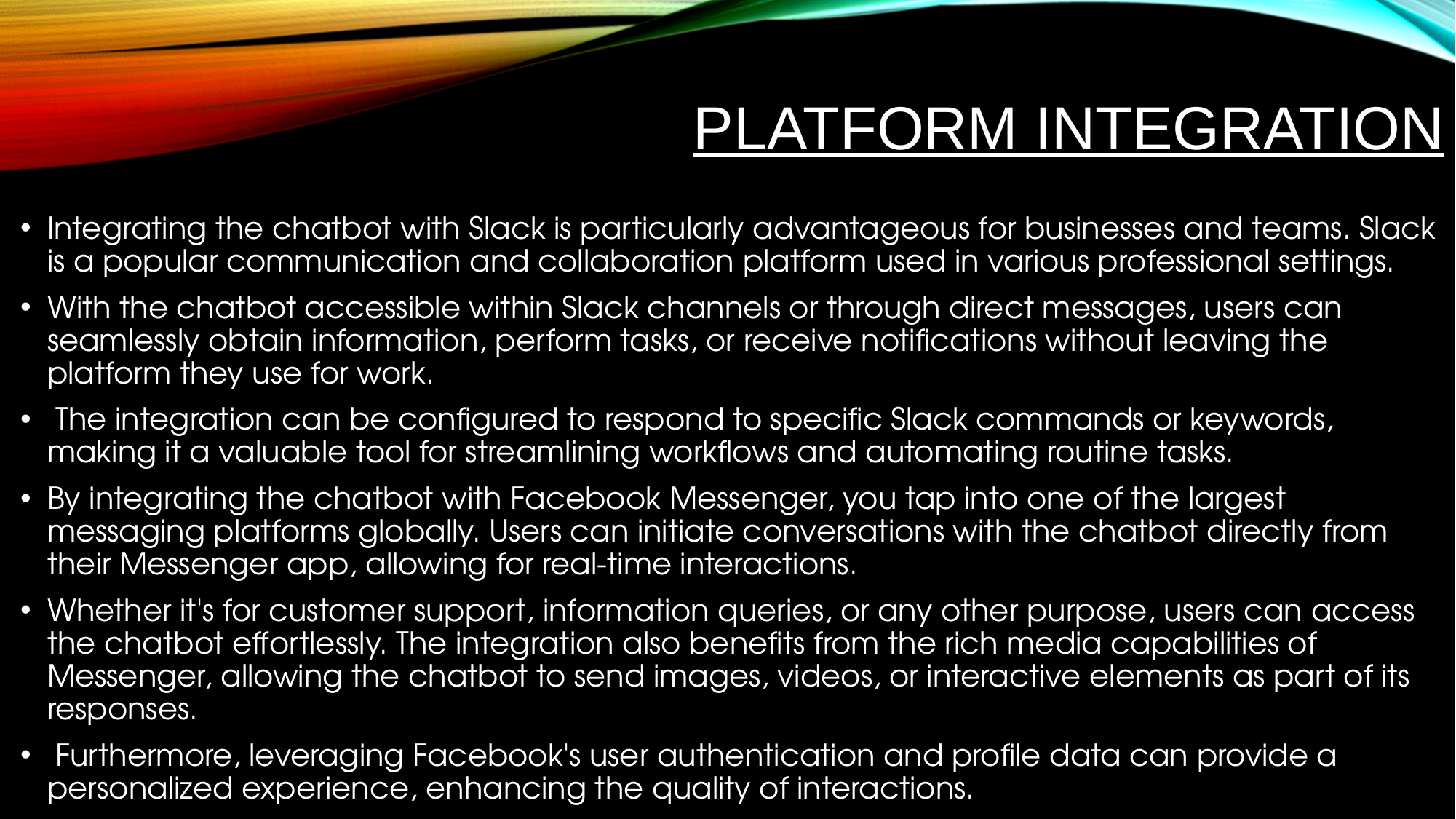

# Platform Integration
Integrating the chatbot with Slack is particularly advantageous for businesses and teams. Slack is a popular communication and collaboration platform used in various professional settings.
With the chatbot accessible within Slack channels or through direct messages, users can seamlessly obtain information, perform tasks, or receive notifications without leaving the platform they use for work.
 The integration can be configured to respond to specific Slack commands or keywords, making it a valuable tool for streamlining workflows and automating routine tasks.
By integrating the chatbot with Facebook Messenger, you tap into one of the largest messaging platforms globally. Users can initiate conversations with the chatbot directly from their Messenger app, allowing for real-time interactions.
Whether it's for customer support, information queries, or any other purpose, users can access the chatbot effortlessly. The integration also benefits from the rich media capabilities of Messenger, allowing the chatbot to send images, videos, or interactive elements as part of its responses.
 Furthermore, leveraging Facebook's user authentication and profile data can provide a personalized experience, enhancing the quality of interactions.